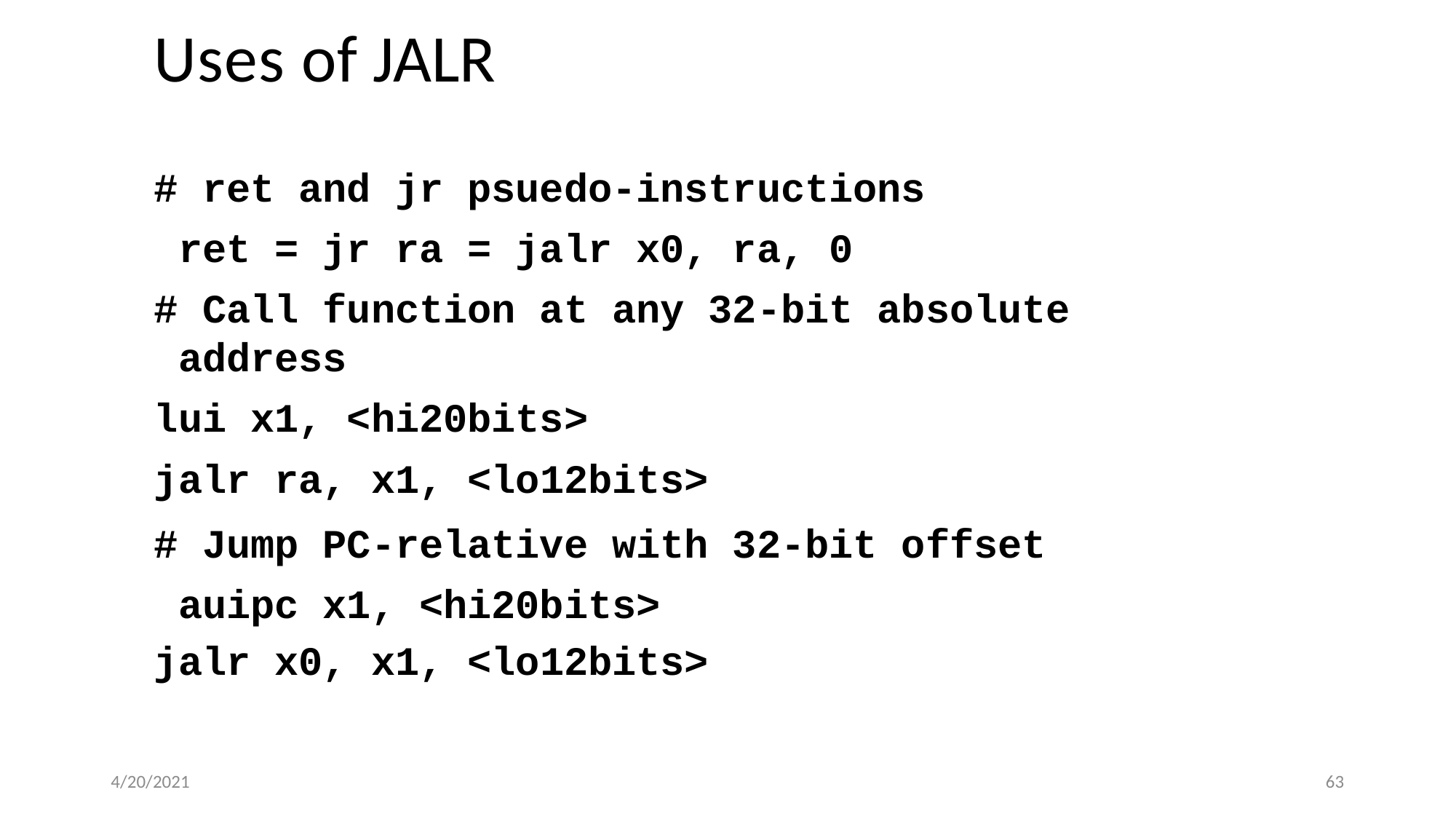

# Uses of JALR
# ret and jr psuedo-instructions  ret = jr ra = jalr x0, ra, 0
# Call function at any 32-bit absolute  address
lui x1, <hi20bits>  jalr ra, x1, <lo12bits>
# Jump PC-relative with 32-bit offset  auipc x1, <hi20bits>
jalr x0, x1, <lo12bits>
4/20/2021
63